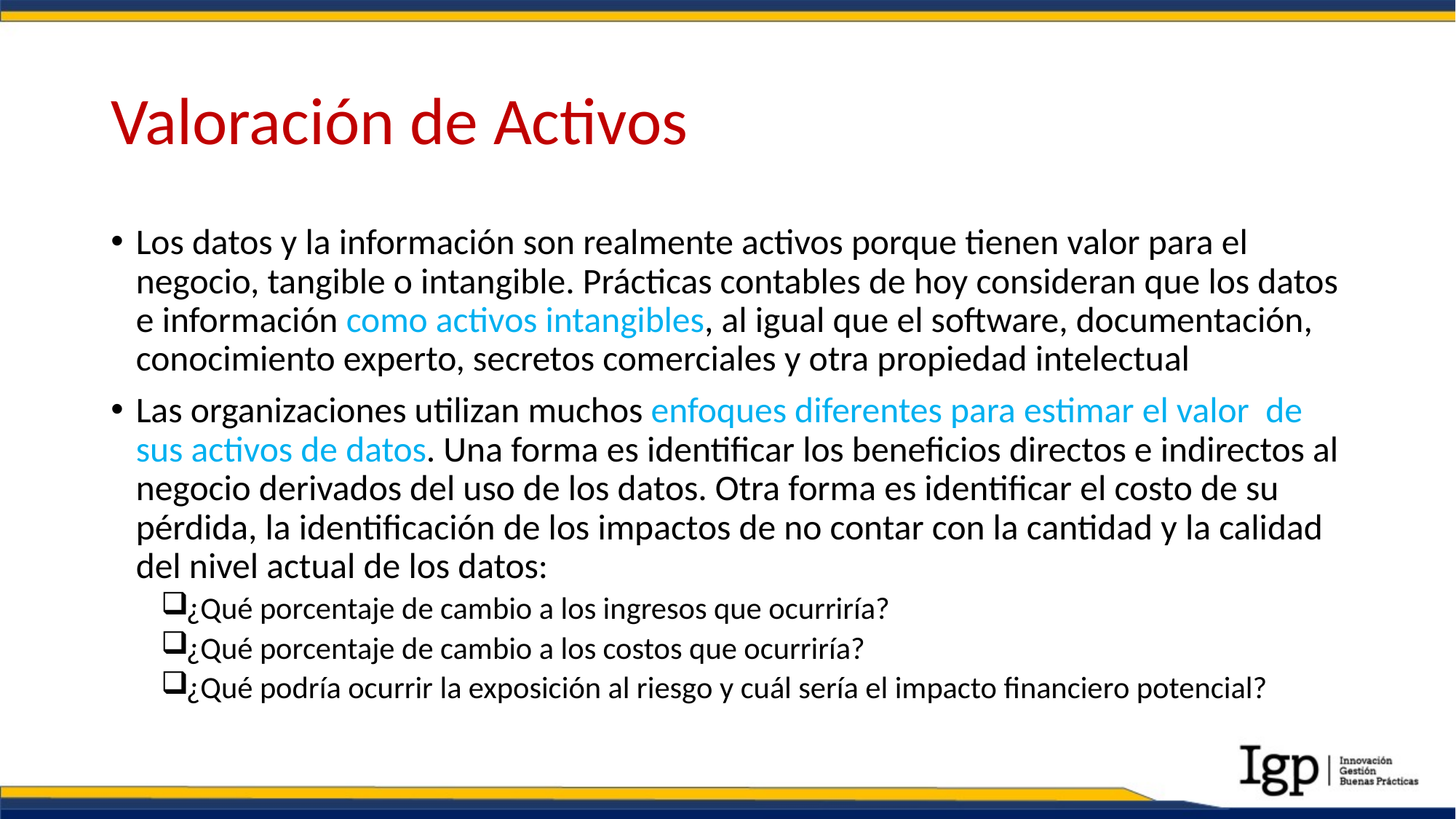

# Valoración de Activos
Los datos y la información son realmente activos porque tienen valor para el negocio, tangible o intangible. Prácticas contables de hoy consideran que los datos e información como activos intangibles, al igual que el software, documentación, conocimiento experto, secretos comerciales y otra propiedad intelectual
Las organizaciones utilizan muchos enfoques diferentes para estimar el valor  de  sus activos de datos. Una forma es identificar los beneficios directos e indirectos al negocio derivados del uso de los datos. Otra forma es identificar el costo de su pérdida, la identificación de los impactos de no contar con la cantidad y la calidad del nivel actual de los datos:
¿Qué porcentaje de cambio a los ingresos que ocurriría?
¿Qué porcentaje de cambio a los costos que ocurriría?
¿Qué podría ocurrir la exposición al riesgo y cuál sería el impacto financiero potencial?